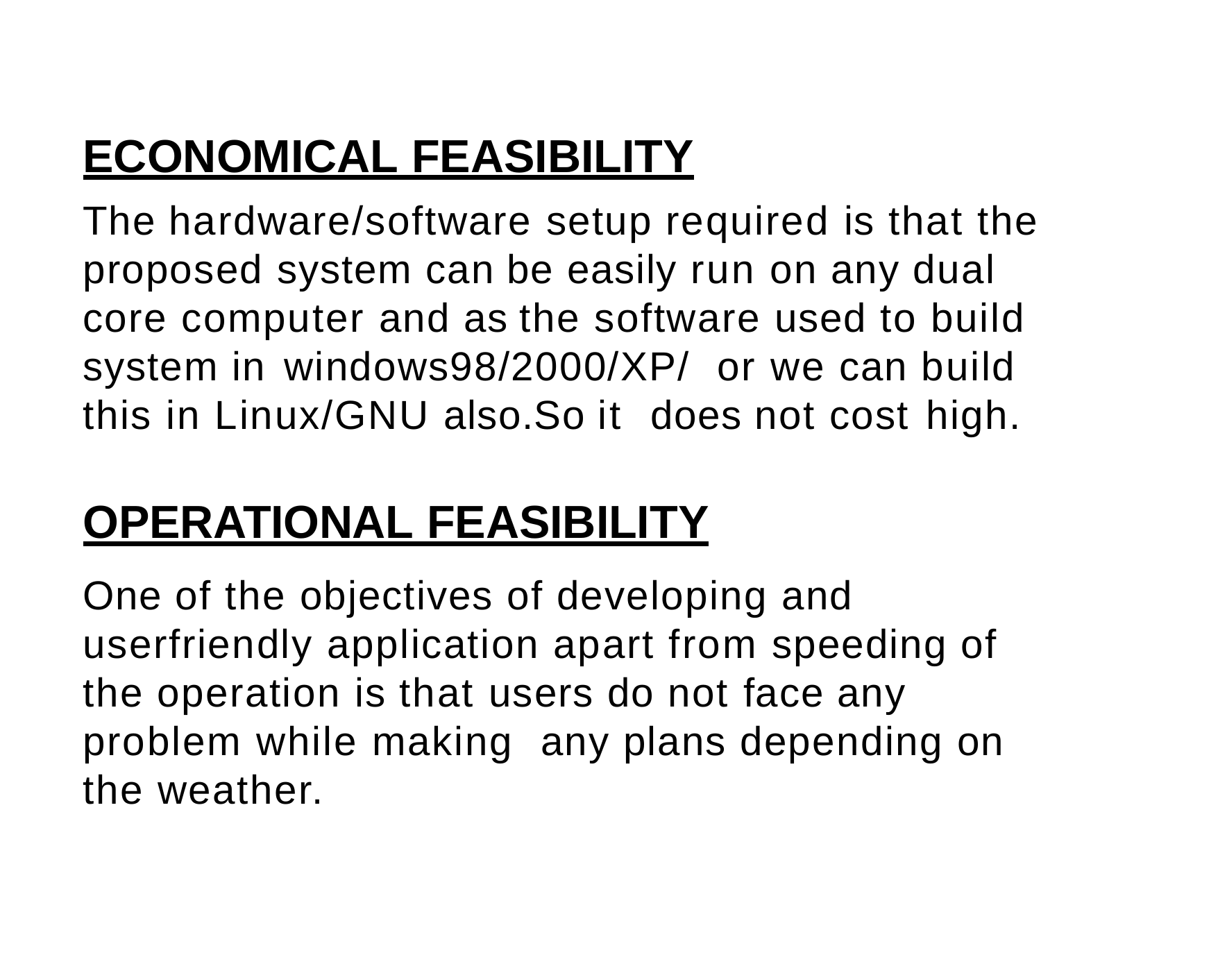

ECONOMICAL FEASIBILITY
The hardware/software setup required is that the proposed system can be easily run on any dual core computer and as the software used to build  system in windows98/2000/XP/  or we can build this in Linux/GNU also.So it  does not cost high.

OPERATIONAL FEASIBILITY
One of the objectives of developing and userfriendly application apart from speeding of the operation is that users do not face any problem while making  any plans depending on the weather.